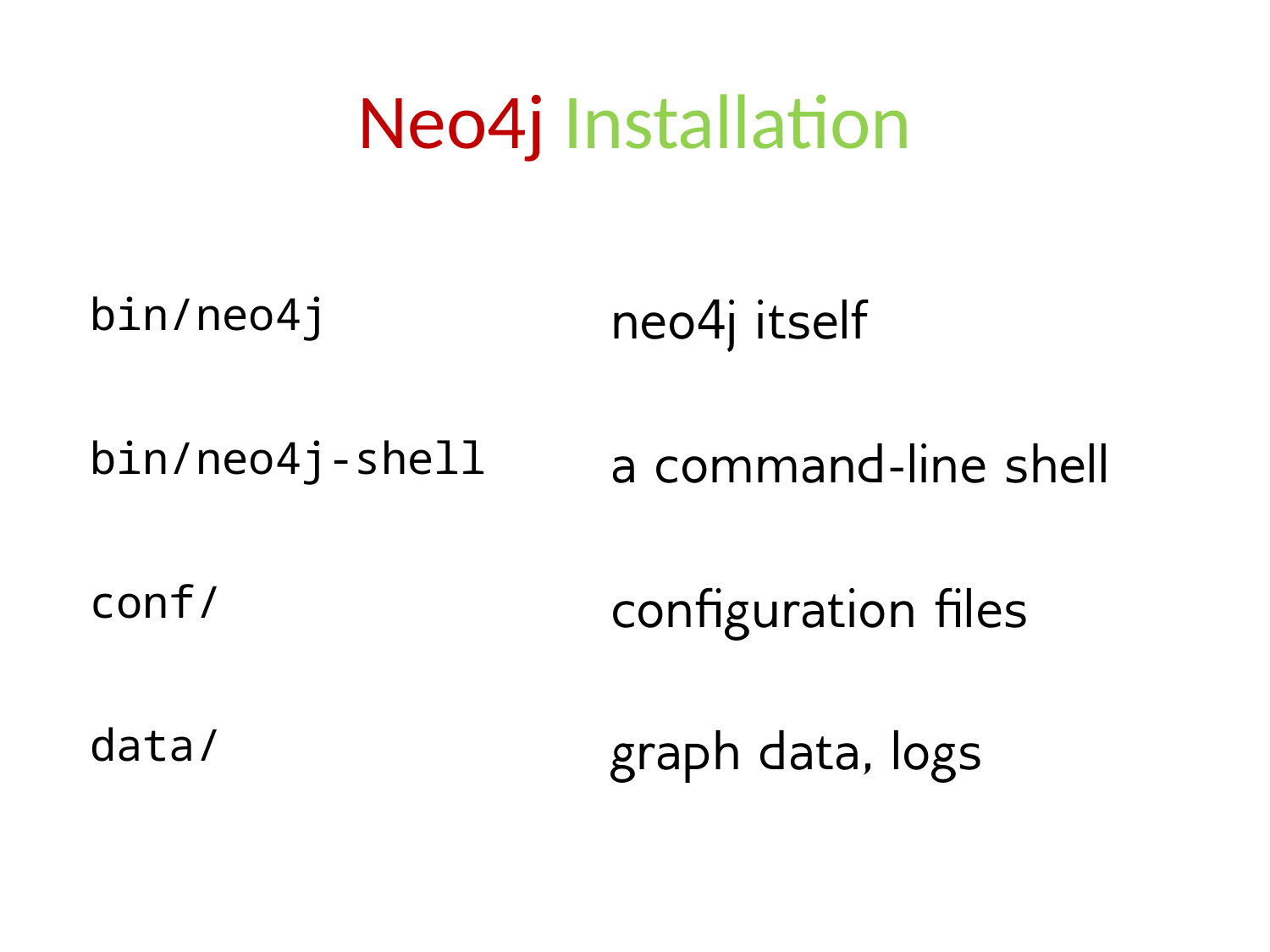

# Neo4j Installation
| bin/neo4j | neo4j itself |
| --- | --- |
| bin/neo4j-shell | a command-line shell |
| conf/ | configuration files |
| data/ | graph data, logs |